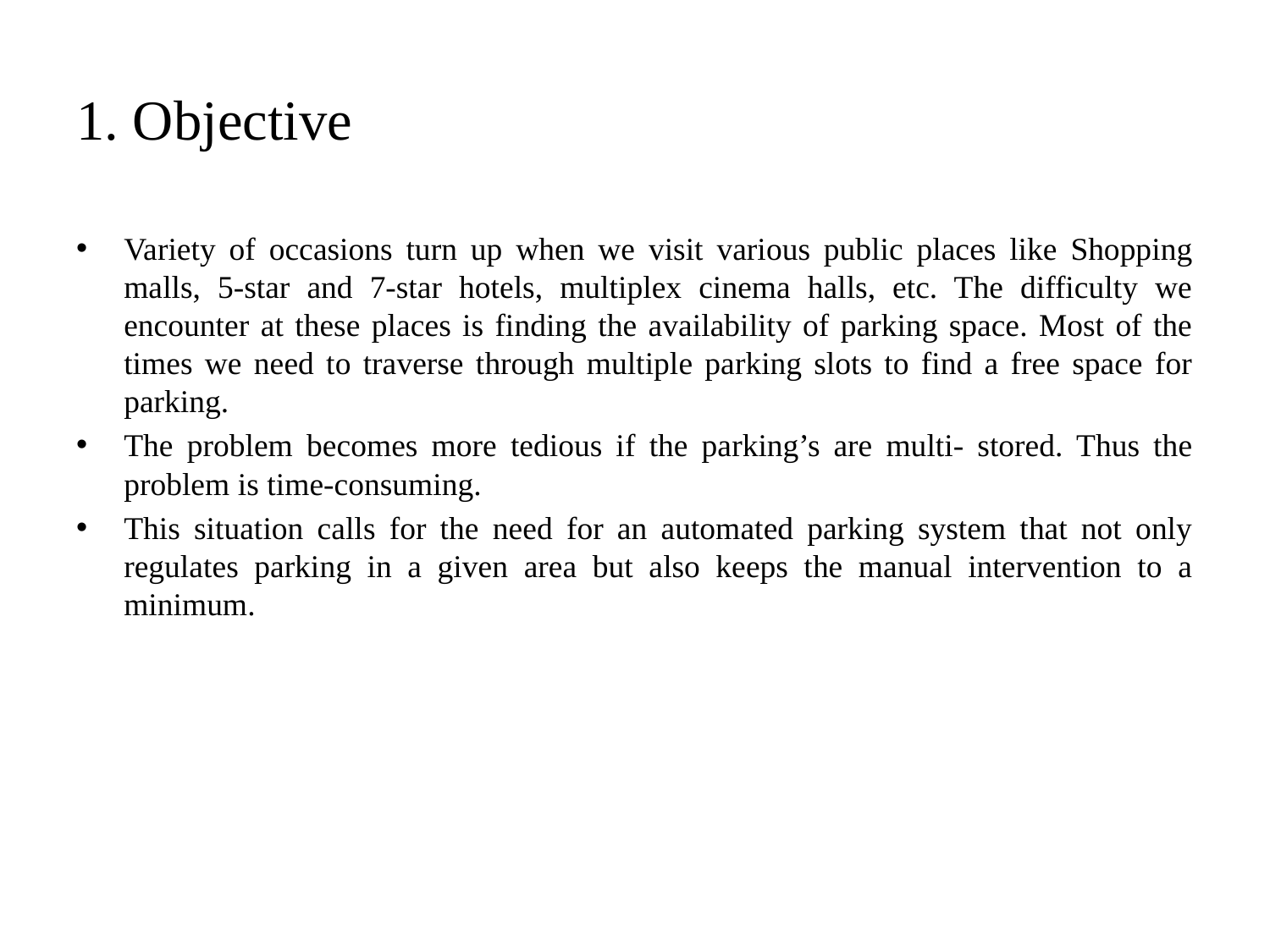

# 1. Objective
Variety of occasions turn up when we visit various public places like Shopping malls, 5-star and 7-star hotels, multiplex cinema halls, etc. The difficulty we encounter at these places is finding the availability of parking space. Most of the times we need to traverse through multiple parking slots to find a free space for parking.
The problem becomes more tedious if the parking’s are multi- stored. Thus the problem is time-consuming.
This situation calls for the need for an automated parking system that not only regulates parking in a given area but also keeps the manual intervention to a minimum.